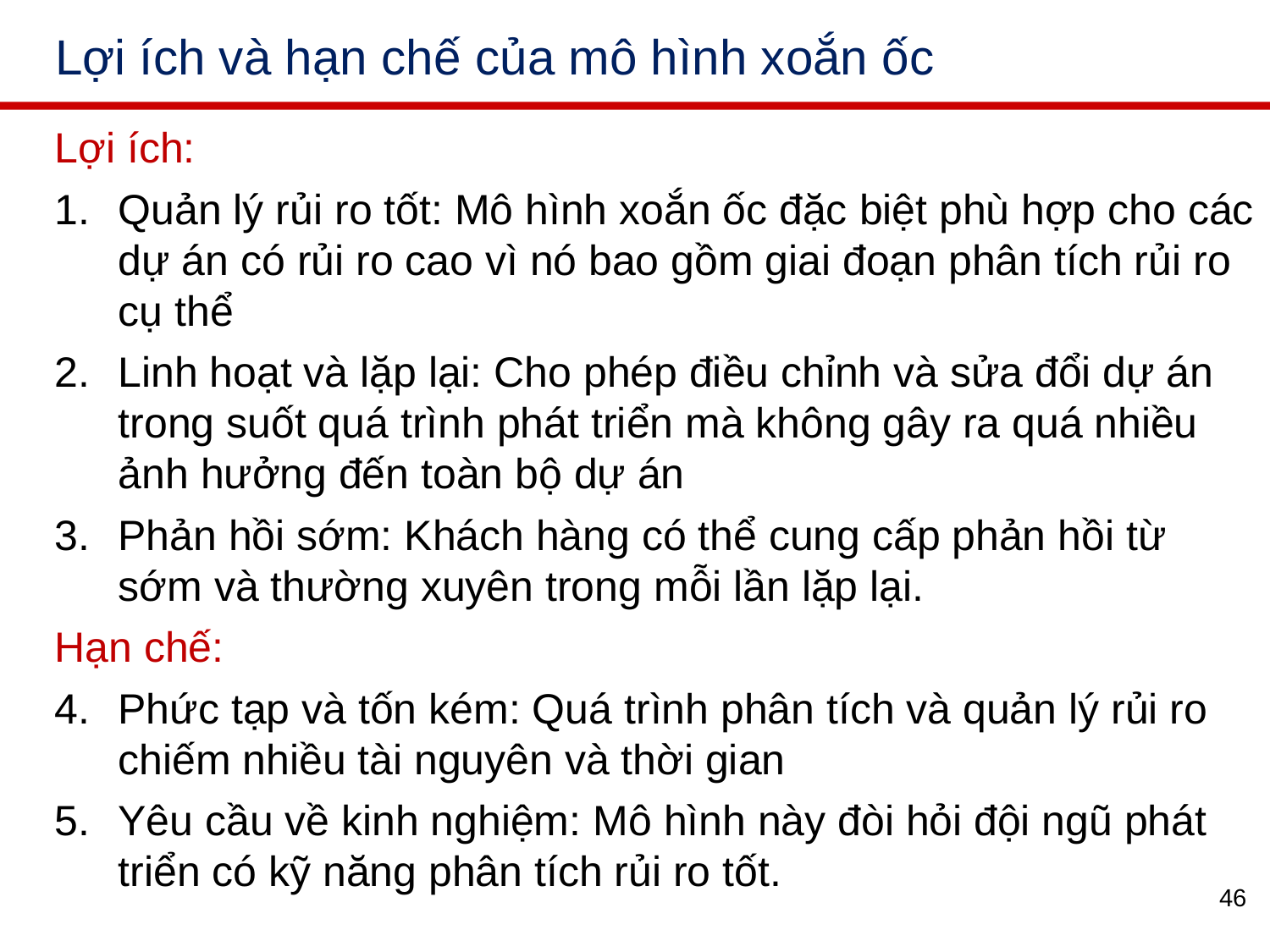

# Lợi ích và hạn chế của mô hình xoắn ốc
Lợi ích:
Quản lý rủi ro tốt: Mô hình xoắn ốc đặc biệt phù hợp cho các dự án có rủi ro cao vì nó bao gồm giai đoạn phân tích rủi ro cụ thể
Linh hoạt và lặp lại: Cho phép điều chỉnh và sửa đổi dự án trong suốt quá trình phát triển mà không gây ra quá nhiều ảnh hưởng đến toàn bộ dự án
Phản hồi sớm: Khách hàng có thể cung cấp phản hồi từ sớm và thường xuyên trong mỗi lần lặp lại.
Hạn chế:
Phức tạp và tốn kém: Quá trình phân tích và quản lý rủi ro chiếm nhiều tài nguyên và thời gian
Yêu cầu về kinh nghiệm: Mô hình này đòi hỏi đội ngũ phát triển có kỹ năng phân tích rủi ro tốt.
46